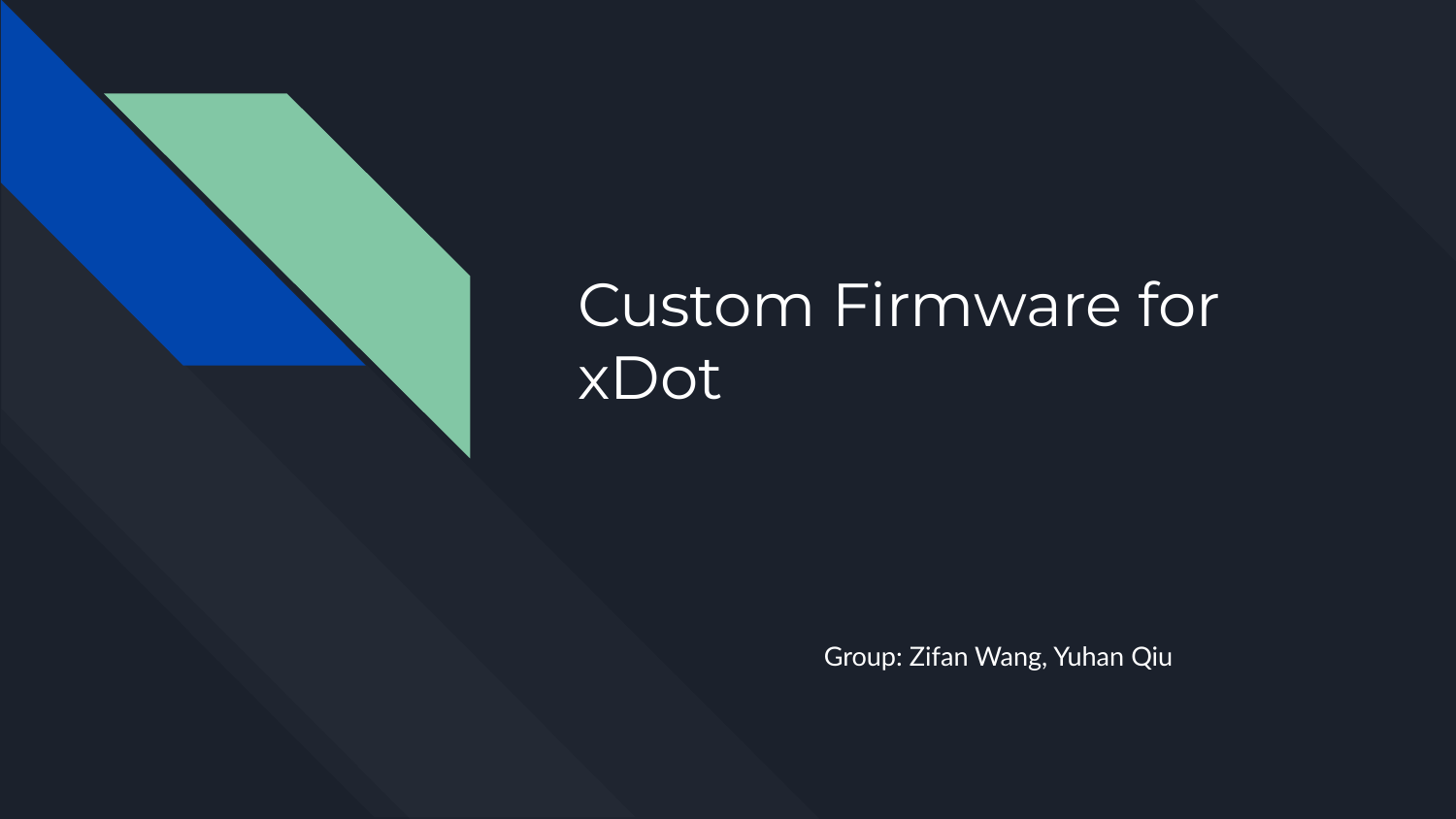

# Custom Firmware for xDot
Group: Zifan Wang, Yuhan Qiu